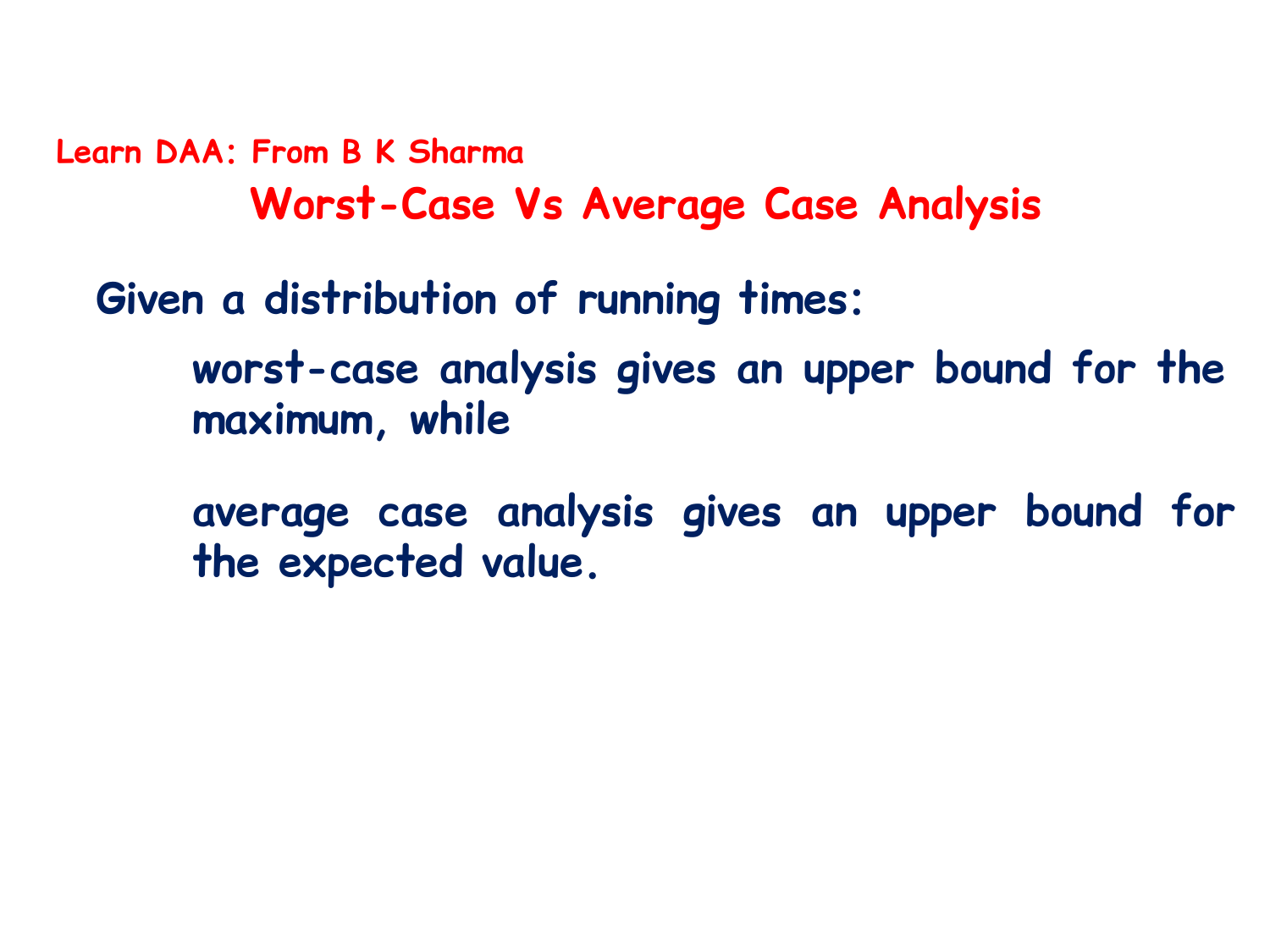

Learn DAA: From B K Sharma
Worst-Case Vs Average Case Analysis
Given a distribution of running times:
worst-case analysis gives an upper bound for the maximum, while
average case analysis gives an upper bound for the expected value.